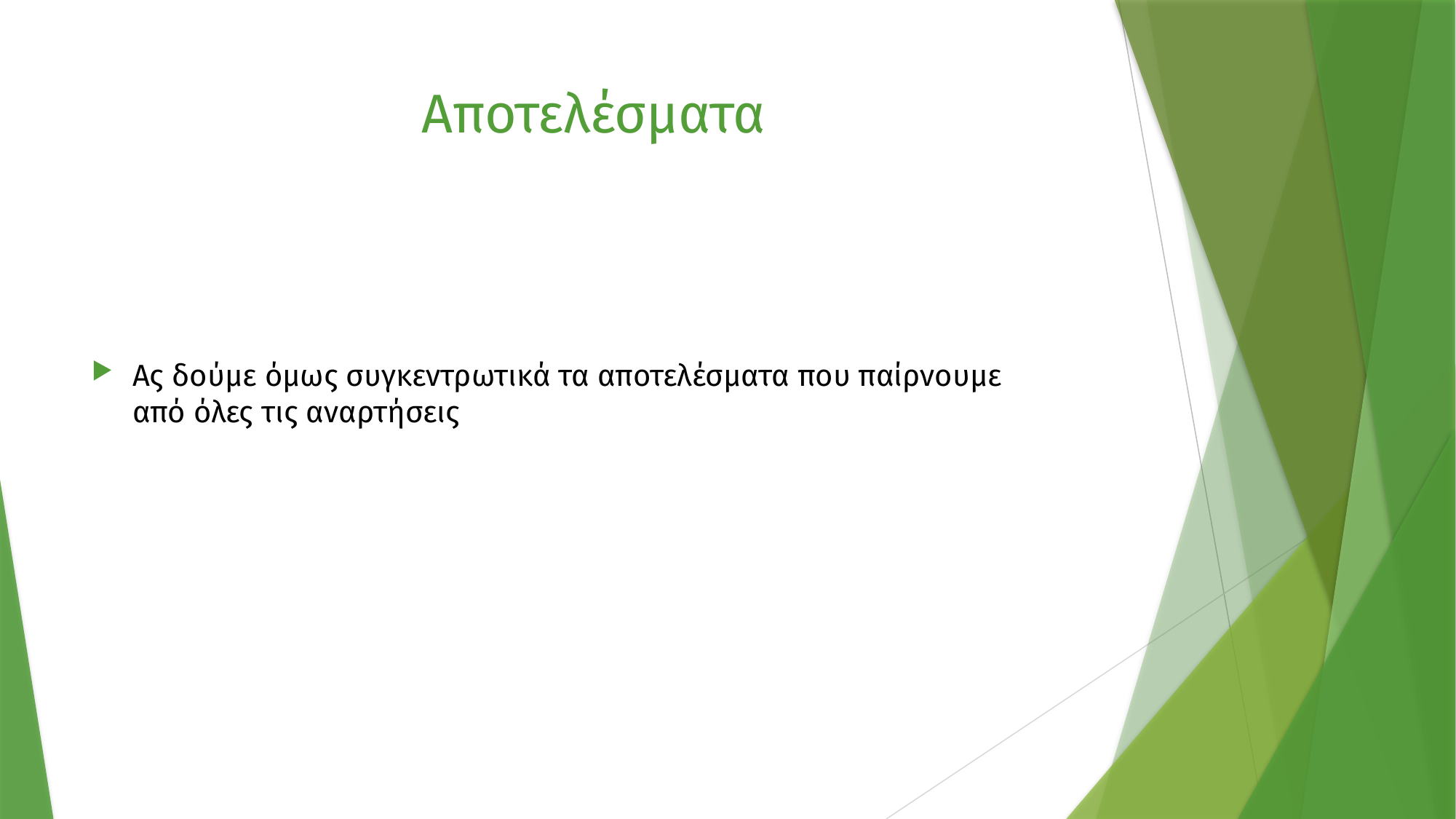

# Αποτελέσματα
Ας δούμε όμως συγκεντρωτικά τα αποτελέσματα που παίρνουμε από όλες τις αναρτήσεις